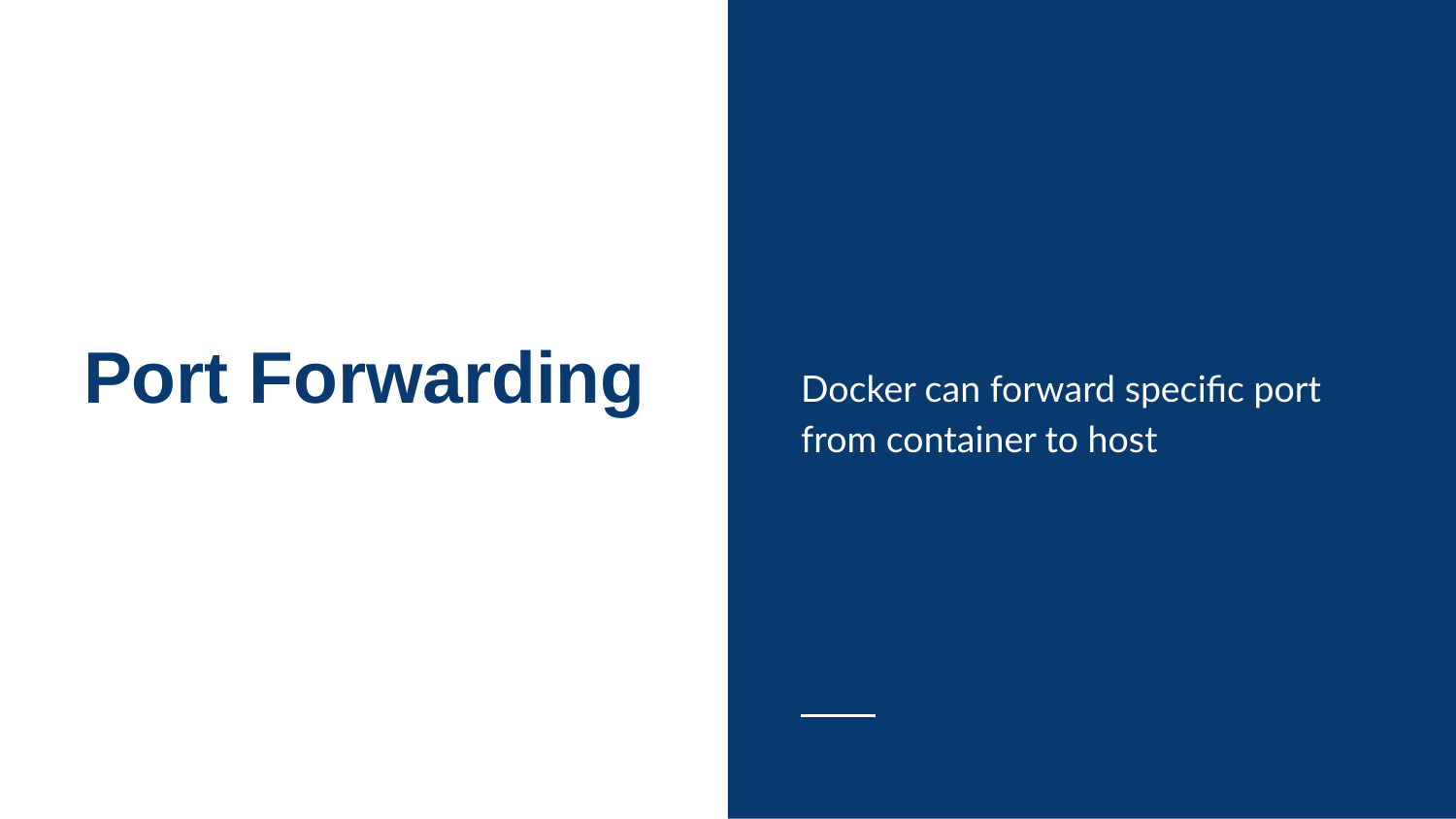

Docker can forward specific port from container to host
# Port Forwarding